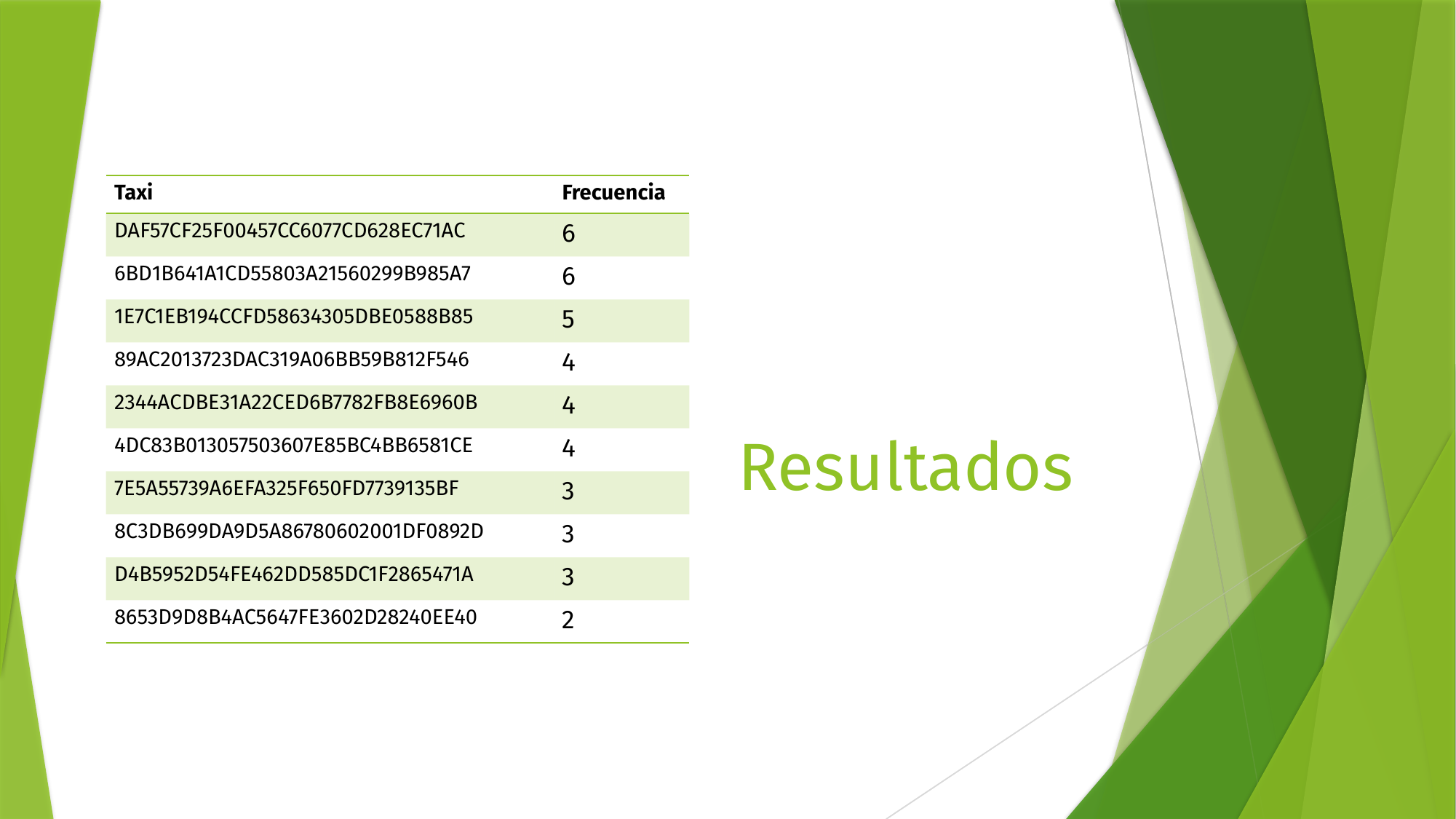

# Resultados
| Taxi | Frecuencia |
| --- | --- |
| DAF57CF25F00457CC6077CD628EC71AC | 6 |
| 6BD1B641A1CD55803A21560299B985A7 | 6 |
| 1E7C1EB194CCFD58634305DBE0588B85 | 5 |
| 89AC2013723DAC319A06BB59B812F546 | 4 |
| 2344ACDBE31A22CED6B7782FB8E6960B | 4 |
| 4DC83B013057503607E85BC4BB6581CE | 4 |
| 7E5A55739A6EFA325F650FD7739135BF | 3 |
| 8C3DB699DA9D5A86780602001DF0892D | 3 |
| D4B5952D54FE462DD585DC1F2865471A | 3 |
| 8653D9D8B4AC5647FE3602D28240EE40 | 2 |